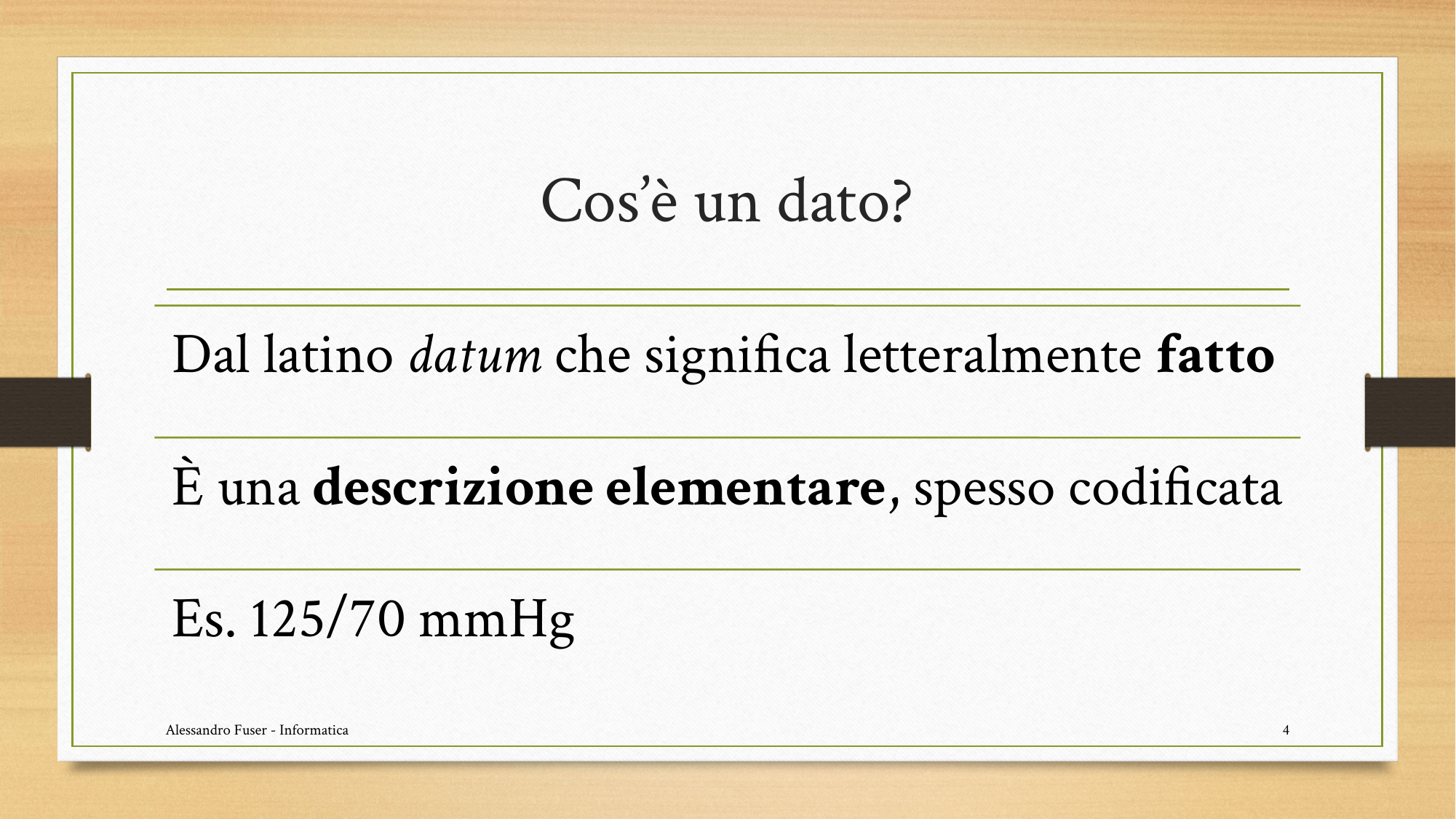

# Cos’è un dato?
Dal latino datum che significa letteralmente fatto
È una descrizione elementare, spesso codificata
Es. 125/70 mmHg
Alessandro Fuser - Informatica
4